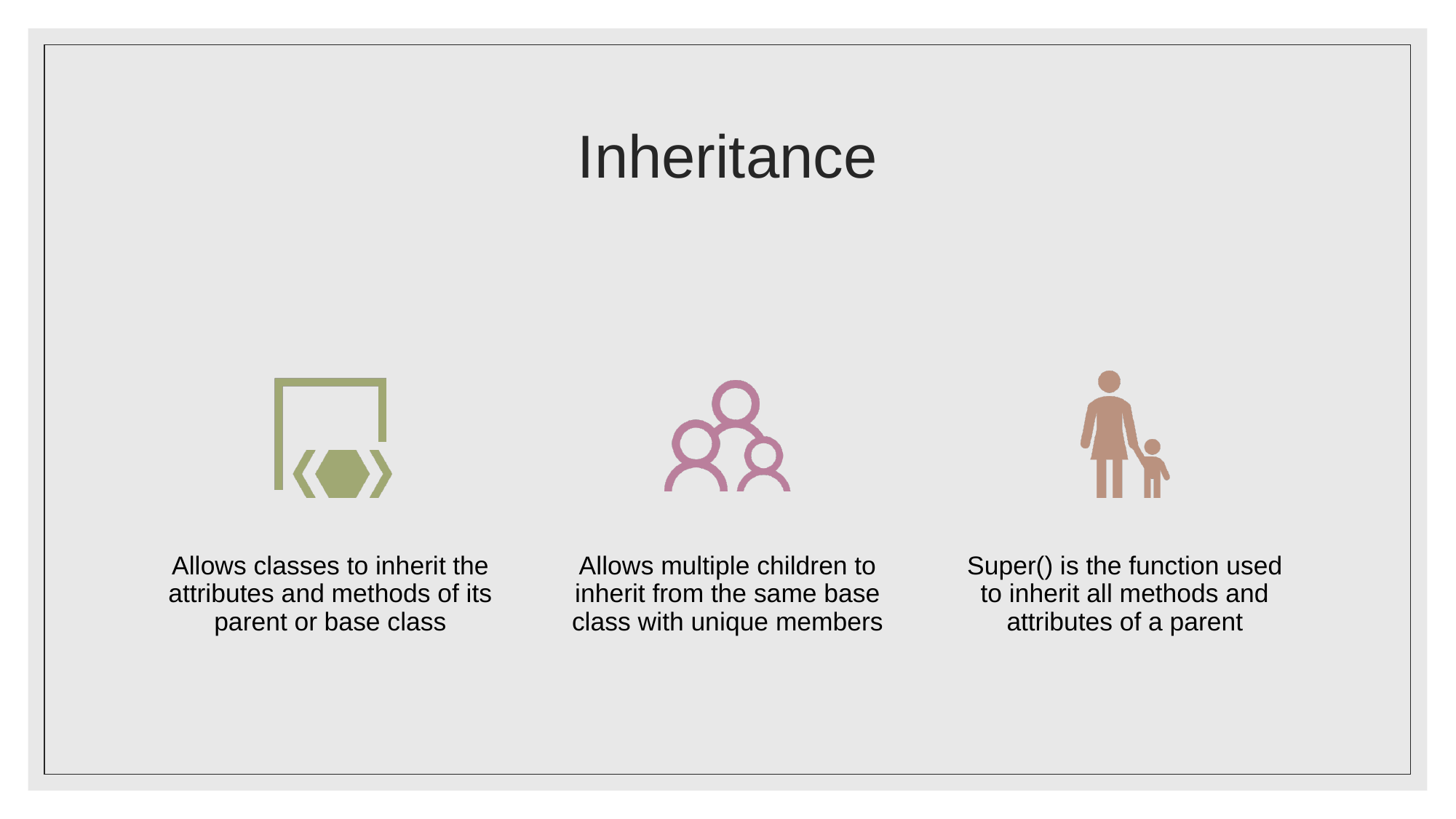

# Inheritance
Allows classes to inherit the attributes and methods of its parent or base class
Allows multiple children to inherit from the same base class with unique members
Super() is the function used to inherit all methods and attributes of a parent